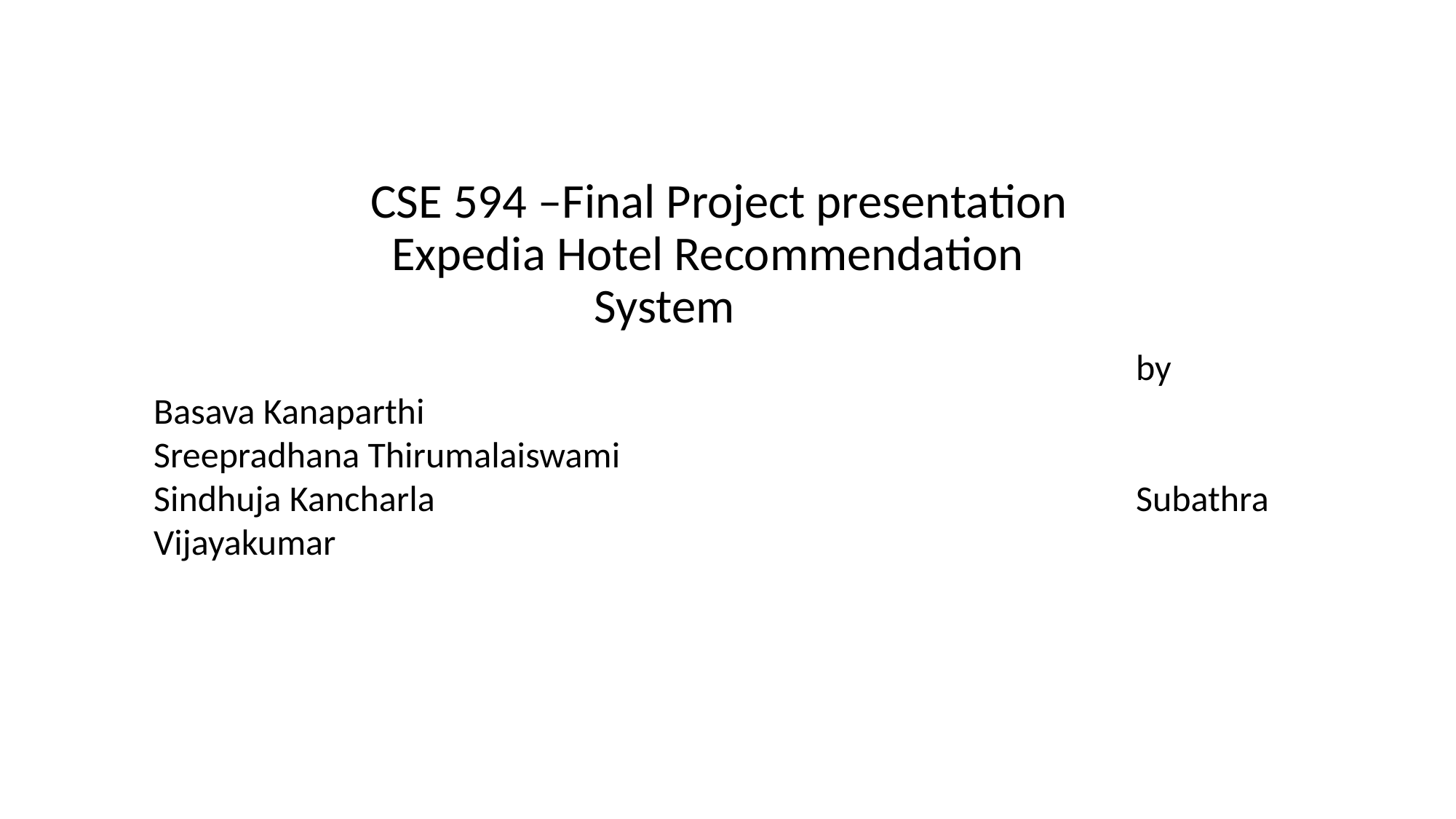

# CSE 594 –Final Project presentation Expedia Hotel Recommendation System
									by
Basava Kanaparthi								Sreepradhana Thirumalaiswami
Sindhuja Kancharla							Subathra Vijayakumar